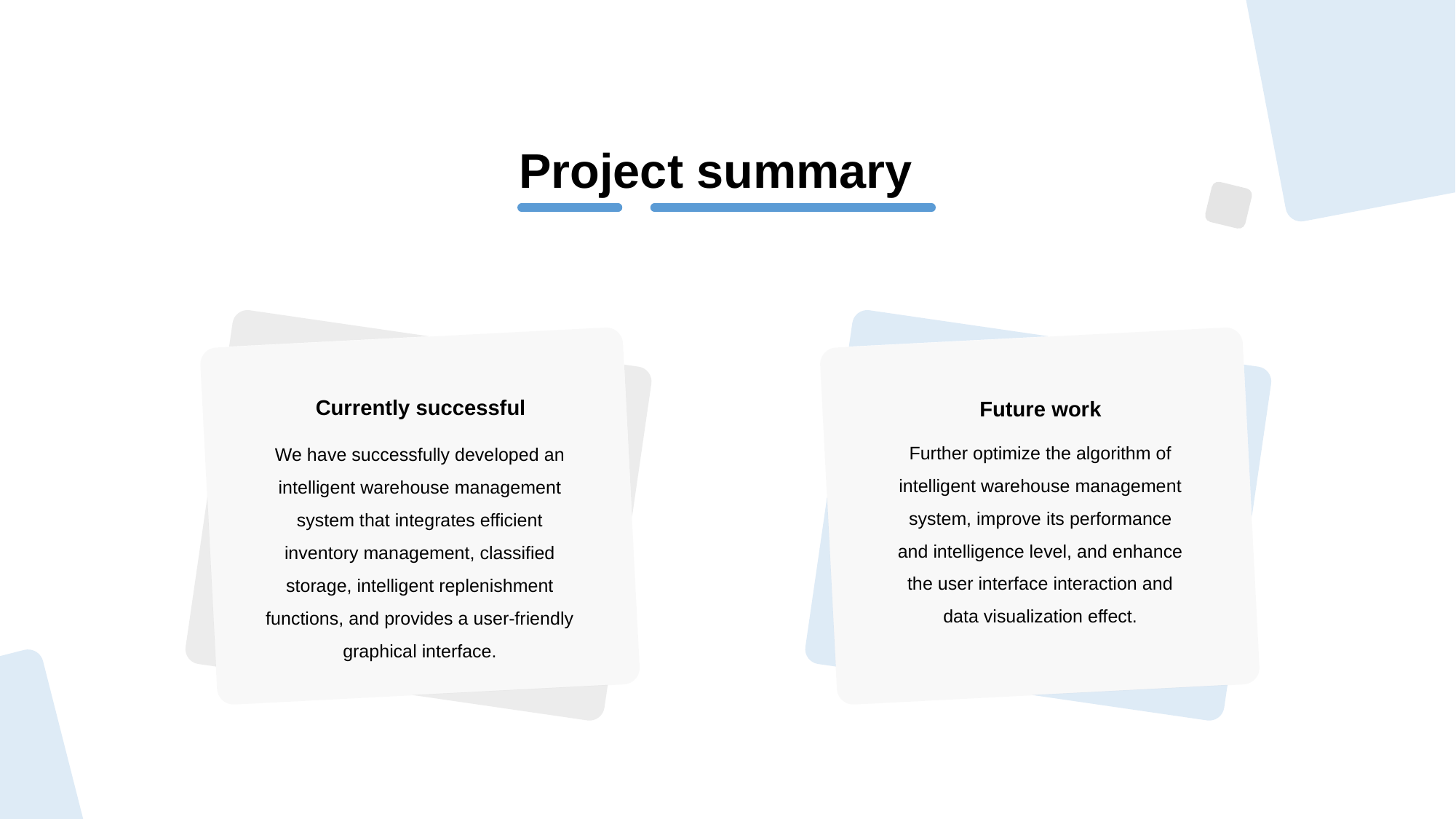

Project summary

Currently successful
We have successfully developed an intelligent warehouse management system that integrates efficient inventory management, classified storage, intelligent replenishment functions, and provides a user-friendly graphical interface.

Future work
Further optimize the algorithm of intelligent warehouse management system, improve its performance and intelligence level, and enhance the user interface interaction and data visualization effect.